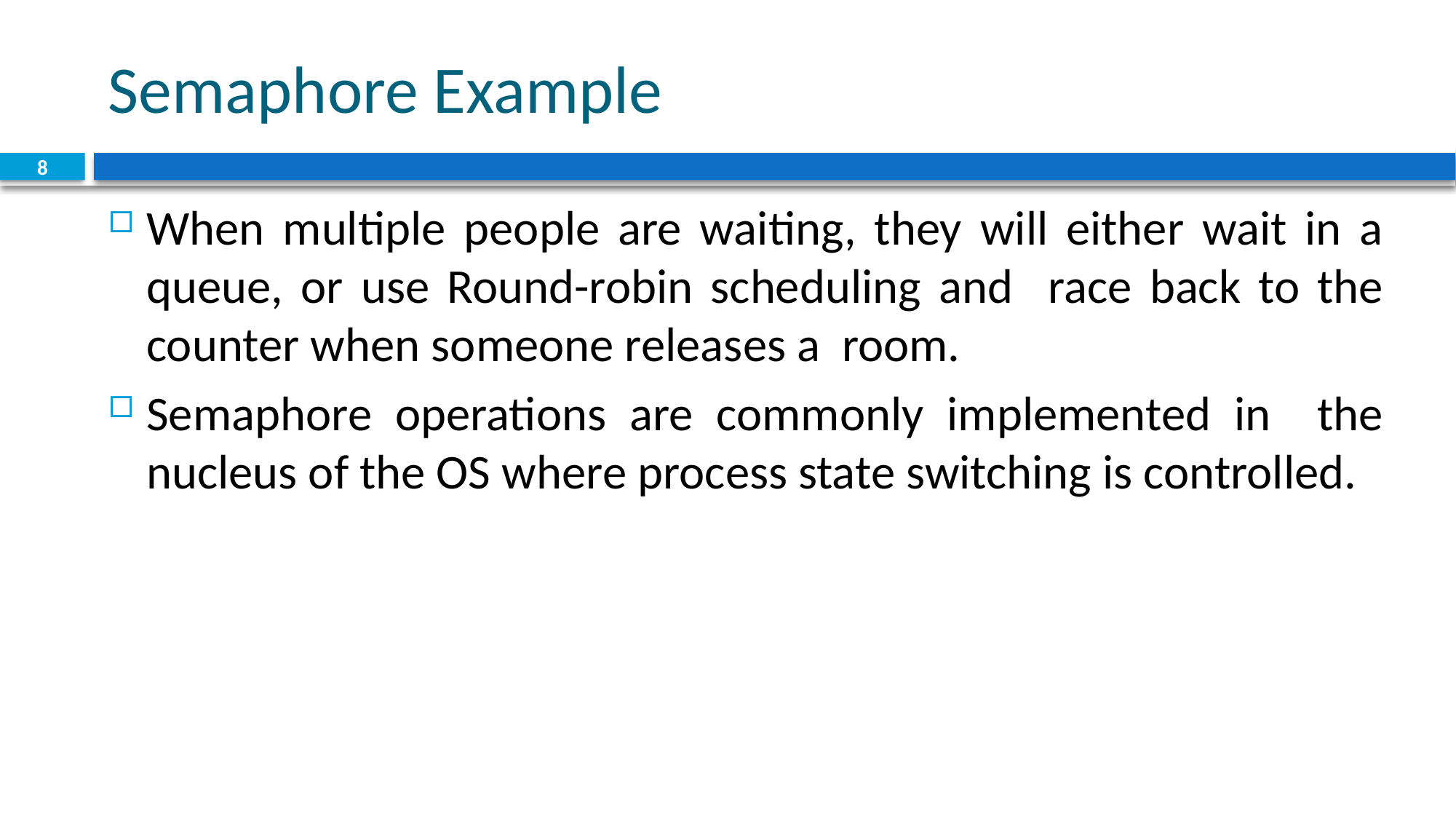

# Semaphore Example
8
When multiple people are waiting, they will either wait in a queue, or use Round-robin scheduling and  race back to the counter when someone releases a  room.
Semaphore operations are commonly implemented in  the nucleus of the OS where process state switching is controlled.